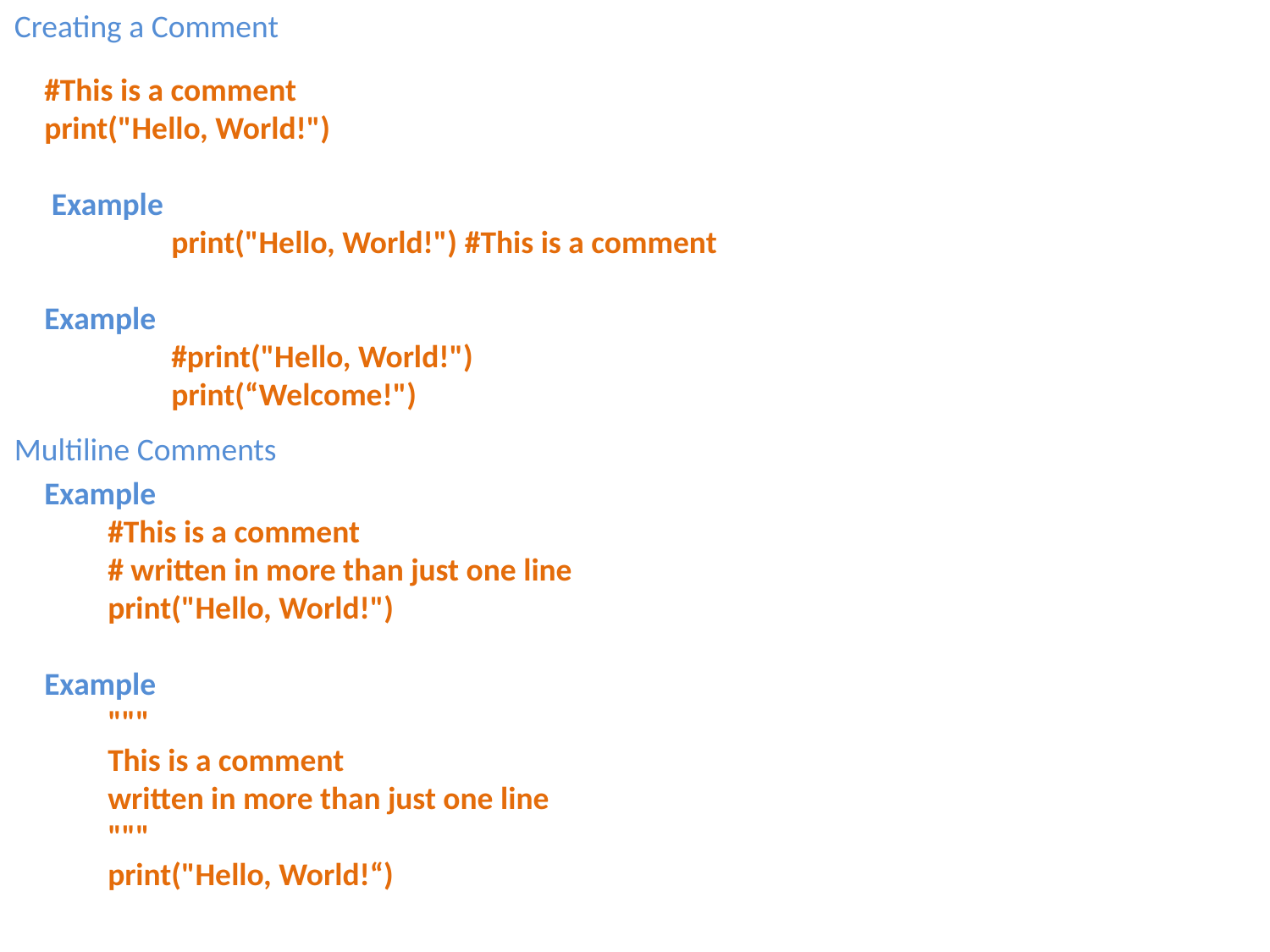

Creating a Comment
#This is a comment
print("Hello, World!")

 Example
	print("Hello, World!") #This is a comment

Example
#print("Hello, World!")
print(“Welcome!")

Multiline Comments
Example
#This is a comment
# written in more than just one line
print("Hello, World!")

Example
"""
This is a comment
written in more than just one line
"""
print("Hello, World!“)